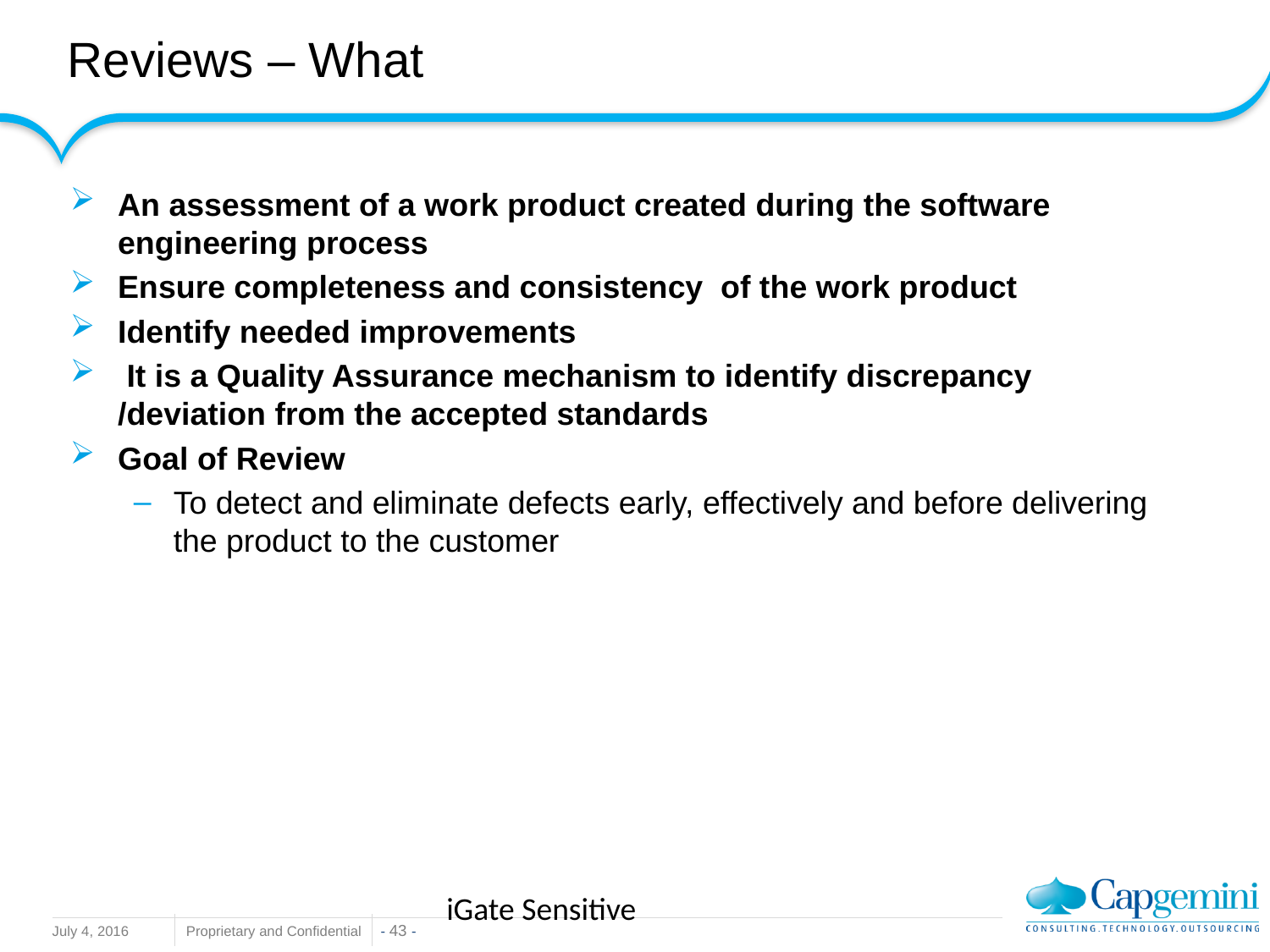

# Reviews – What
An assessment of a work product created during the software engineering process
Ensure completeness and consistency  of the work product
Identify needed improvements
 It is a Quality Assurance mechanism to identify discrepancy /deviation from the accepted standards
Goal of Review
To detect and eliminate defects early, effectively and before delivering the product to the customer

iGate Sensitive